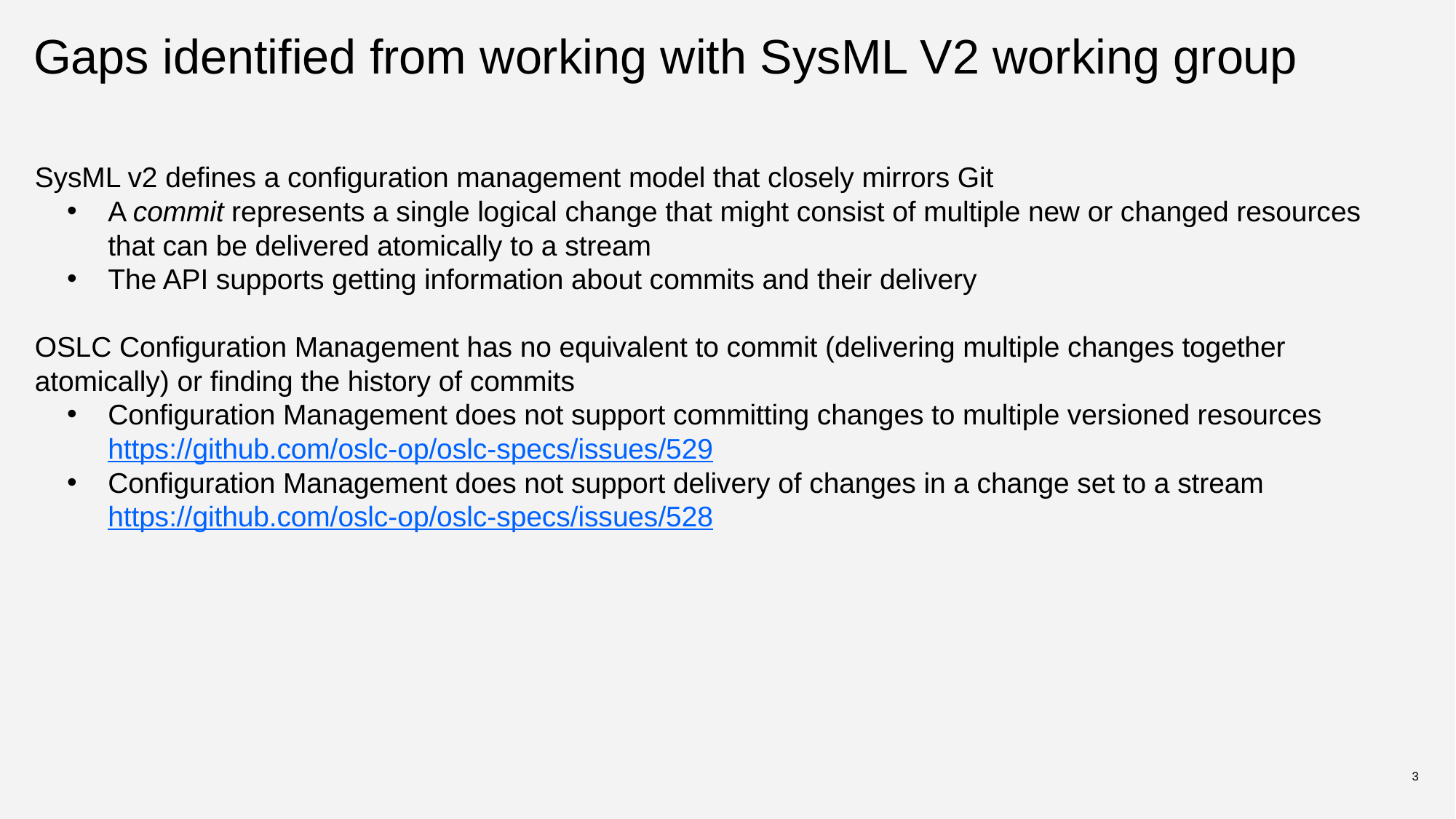

# Gaps identified from working with SysML V2 working group
SysML v2 defines a configuration management model that closely mirrors Git
A commit represents a single logical change that might consist of multiple new or changed resources that can be delivered atomically to a stream
The API supports getting information about commits and their delivery

OSLC Configuration Management has no equivalent to commit (delivering multiple changes together atomically) or finding the history of commits
Configuration Management does not support committing changes to multiple versioned resources
https://github.com/oslc-op/oslc-specs/issues/529
Configuration Management does not support delivery of changes in a change set to a stream
https://github.com/oslc-op/oslc-specs/issues/528

3